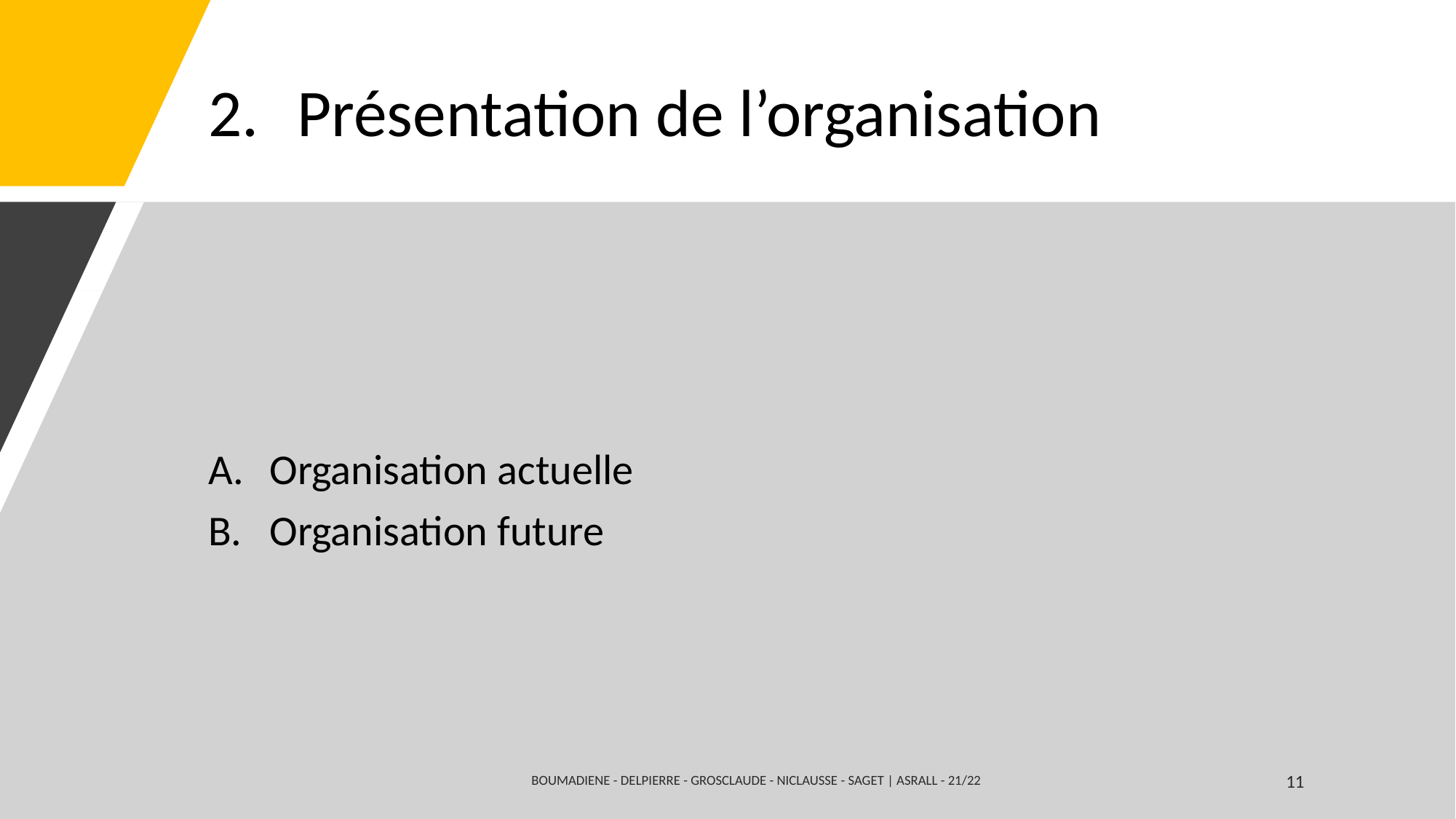

# Présentation de l’organisation

Organisation actuelle
Organisation future
BOUMADIENE - DELPIERRE - GROSCLAUDE - NICLAUSSE - SAGET | ASRALL - 21/22
11